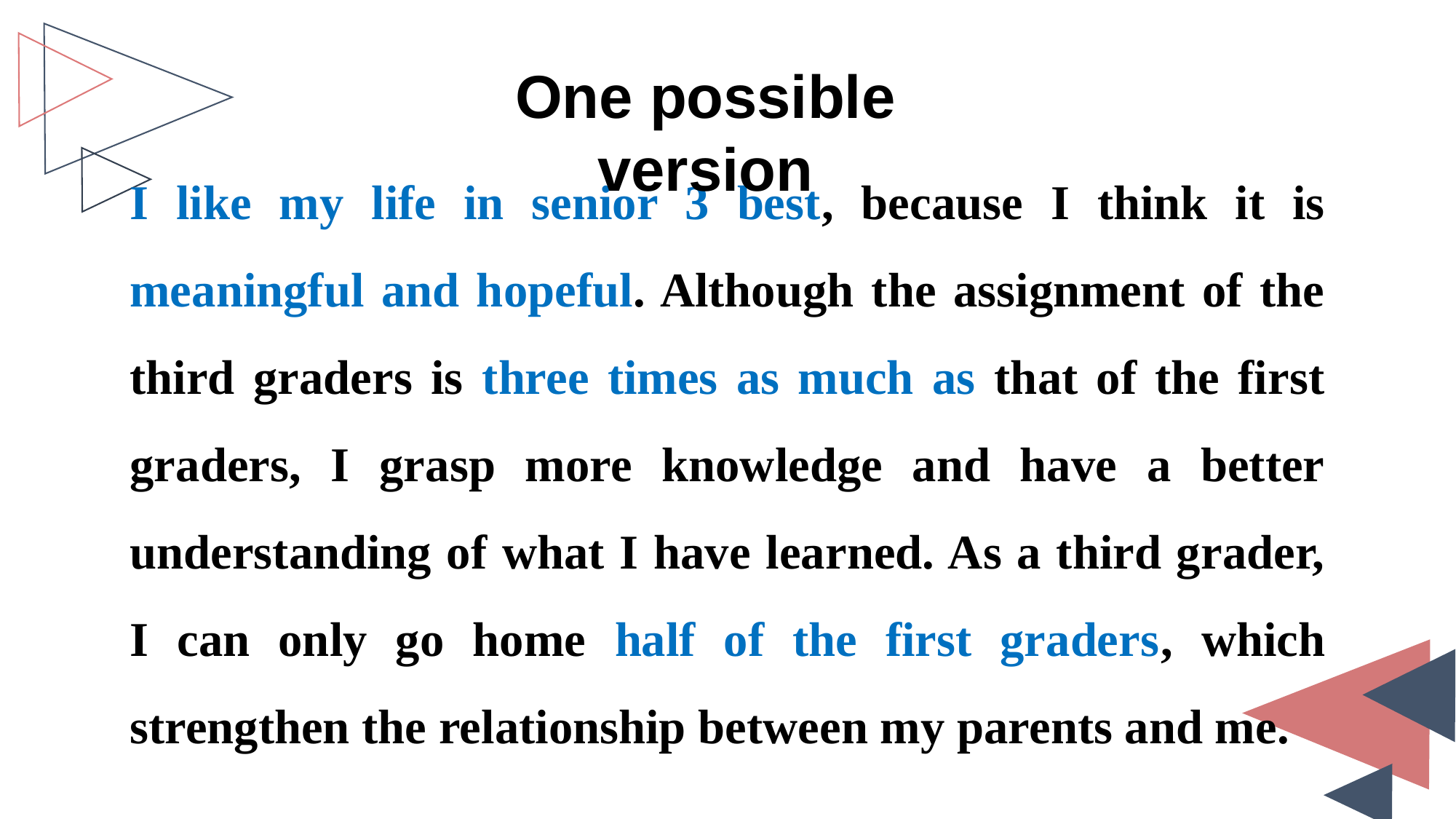

One possible version
I like my life in senior 3 best, because I think it is meaningful and hopeful. Although the assignment of the third graders is three times as much as that of the first graders, I grasp more knowledge and have a better understanding of what I have learned. As a third grader, I can only go home half of the first graders, which strengthen the relationship between my parents and me.